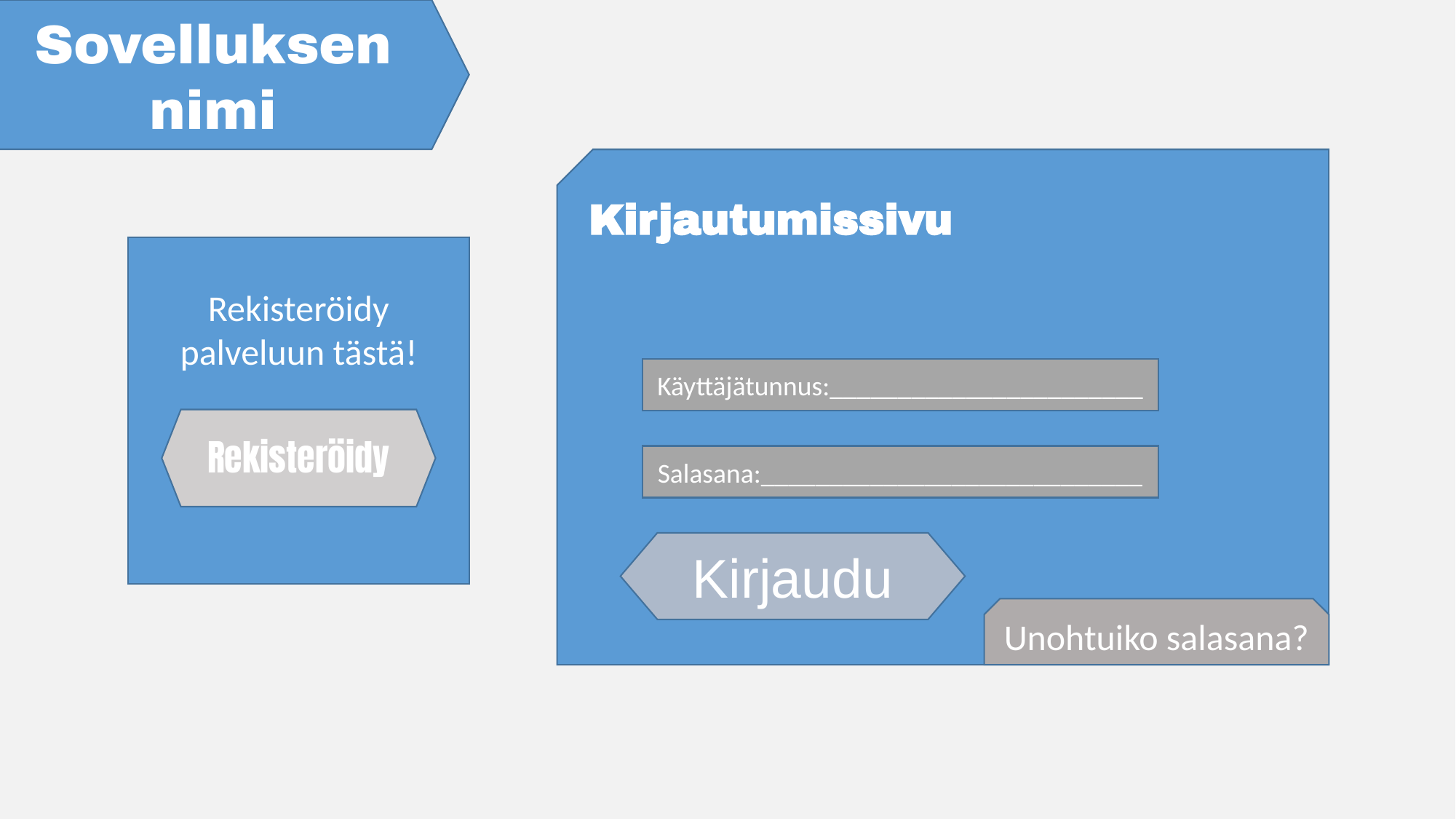

Sovelluksen nimi

Kirjautumissivu
Rekisteröidy palveluun tästä!

Käyttäjätunnus:_______________________
Rekisteröidy
Salasana:____________________________
Kirjaudu
Unohtuiko salasana?